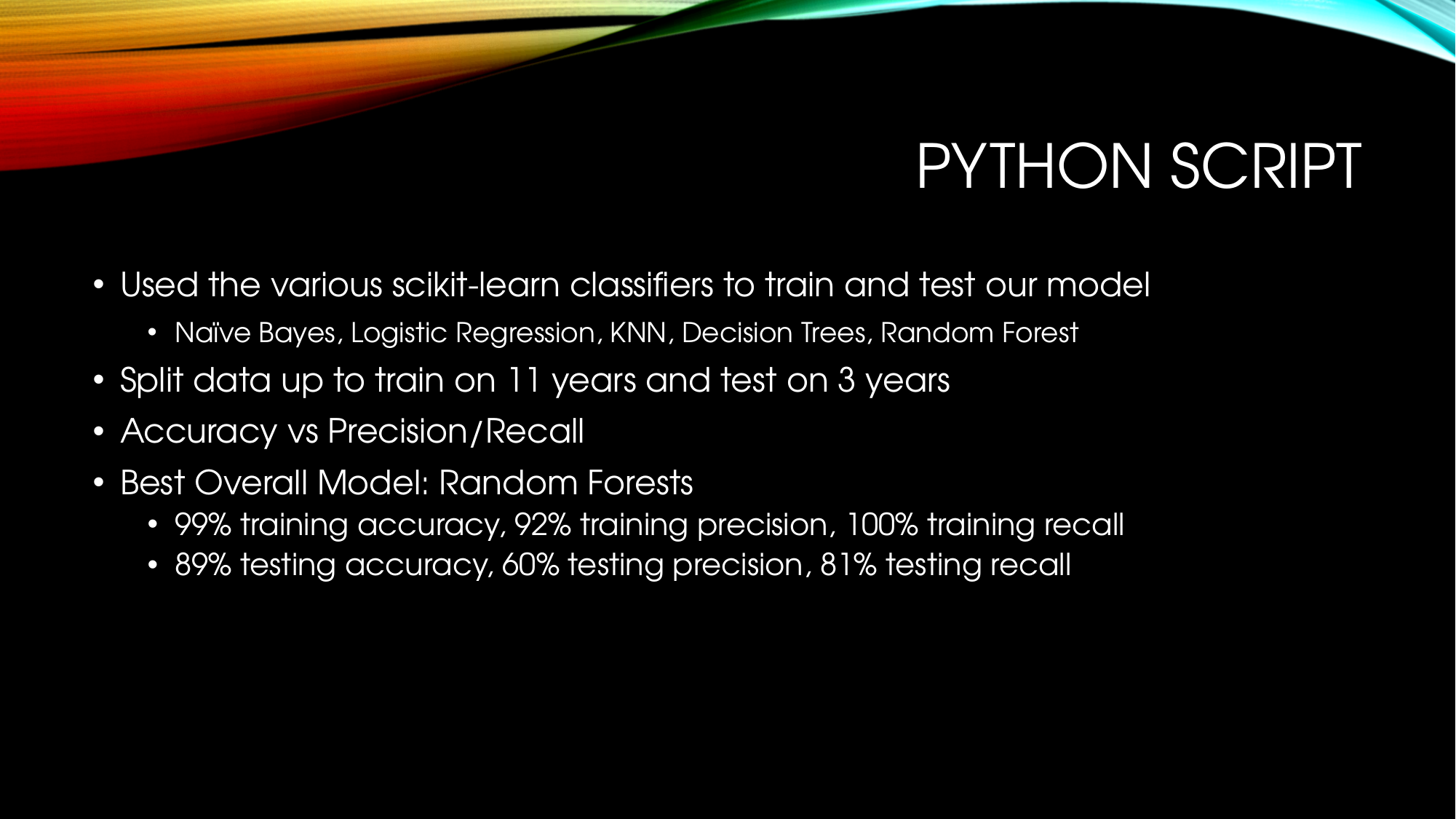

# Python Script
Used the various scikit-learn classifiers to train and test our model
Naïve Bayes, Logistic Regression, KNN, Decision Trees, Random Forest
Split data up to train on 11 years and test on 3 years
Accuracy vs Precision/Recall
Best Overall Model: Random Forests
99% training accuracy, 92% training precision, 100% training recall
89% testing accuracy, 60% testing precision, 81% testing recall